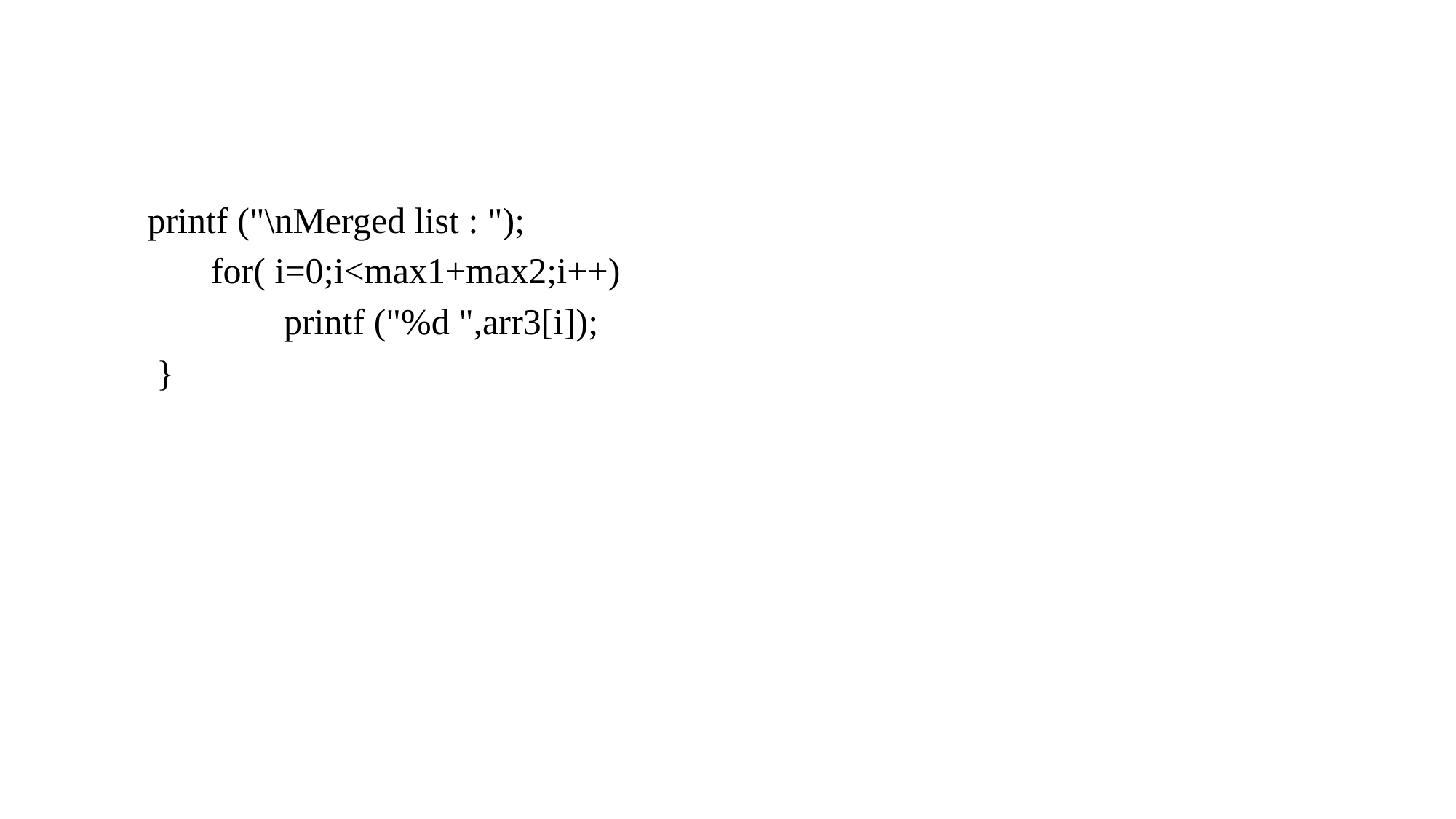

#
 printf ("\nMerged list : ");
        for( i=0;i<max1+max2;i++)
                printf ("%d ",arr3[i]);
  }